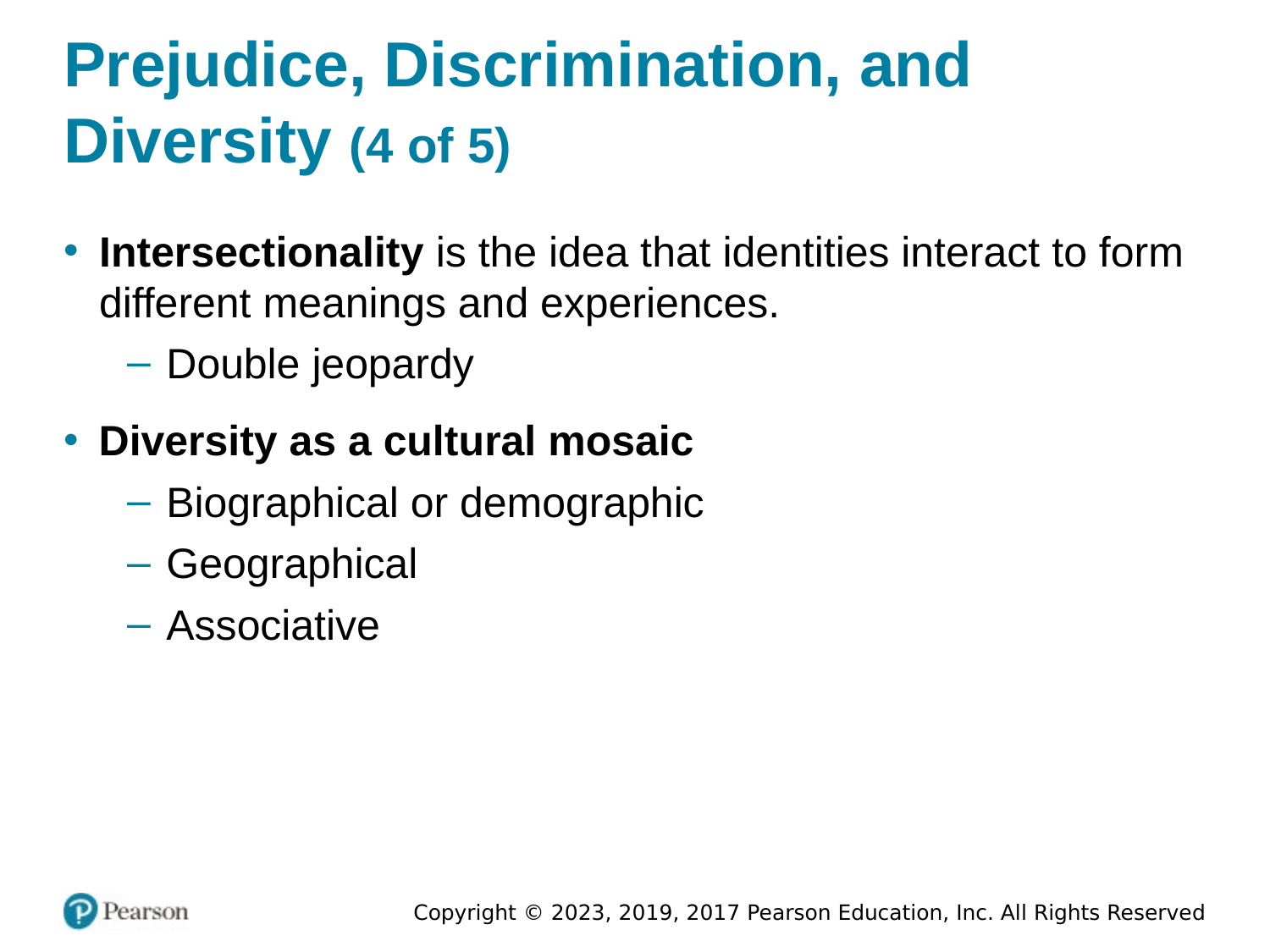

# Prejudice, Discrimination, and Diversity (4 of 5)
Intersectionality is the idea that identities interact to form different meanings and experiences.
Double jeopardy
Diversity as a cultural mosaic
Biographical or demographic
Geographical
Associative